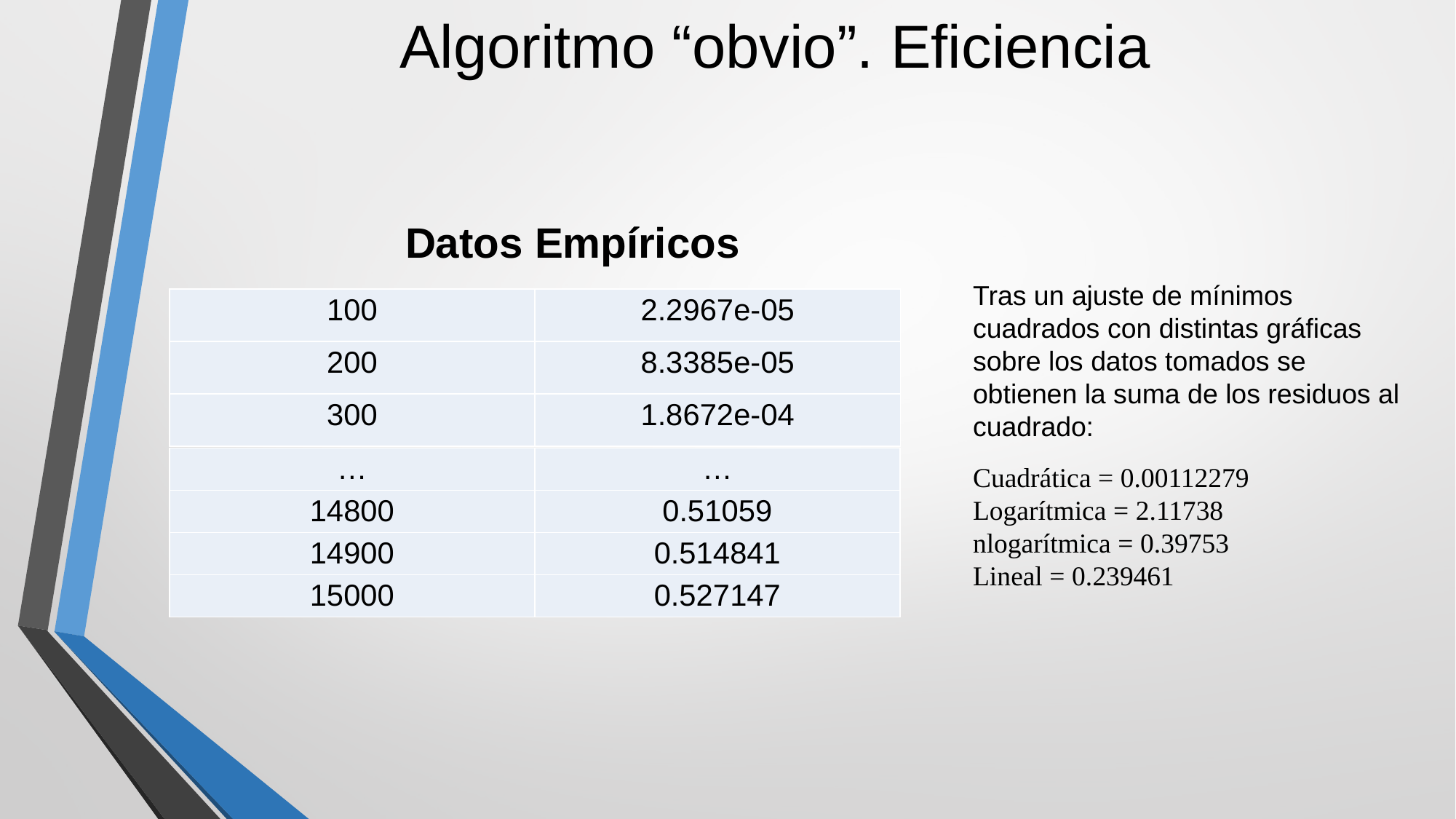

# Algoritmo “obvio”. Eficiencia
Datos Empíricos
Tras un ajuste de mínimos cuadrados con distintas gráficas sobre los datos tomados se obtienen la suma de los residuos al cuadrado:
| 100 | 2.2967e-05 |
| --- | --- |
| 200 | 8.3385e-05 |
| 300 | 1.8672e-04 |
| … | … |
| --- | --- |
| 14800 | 0.51059 |
| 14900 | 0.514841 |
| 15000 | 0.527147 |
Cuadrática = 0.00112279
Logarítmica = 2.11738
nlogarítmica = 0.39753
Lineal = 0.239461